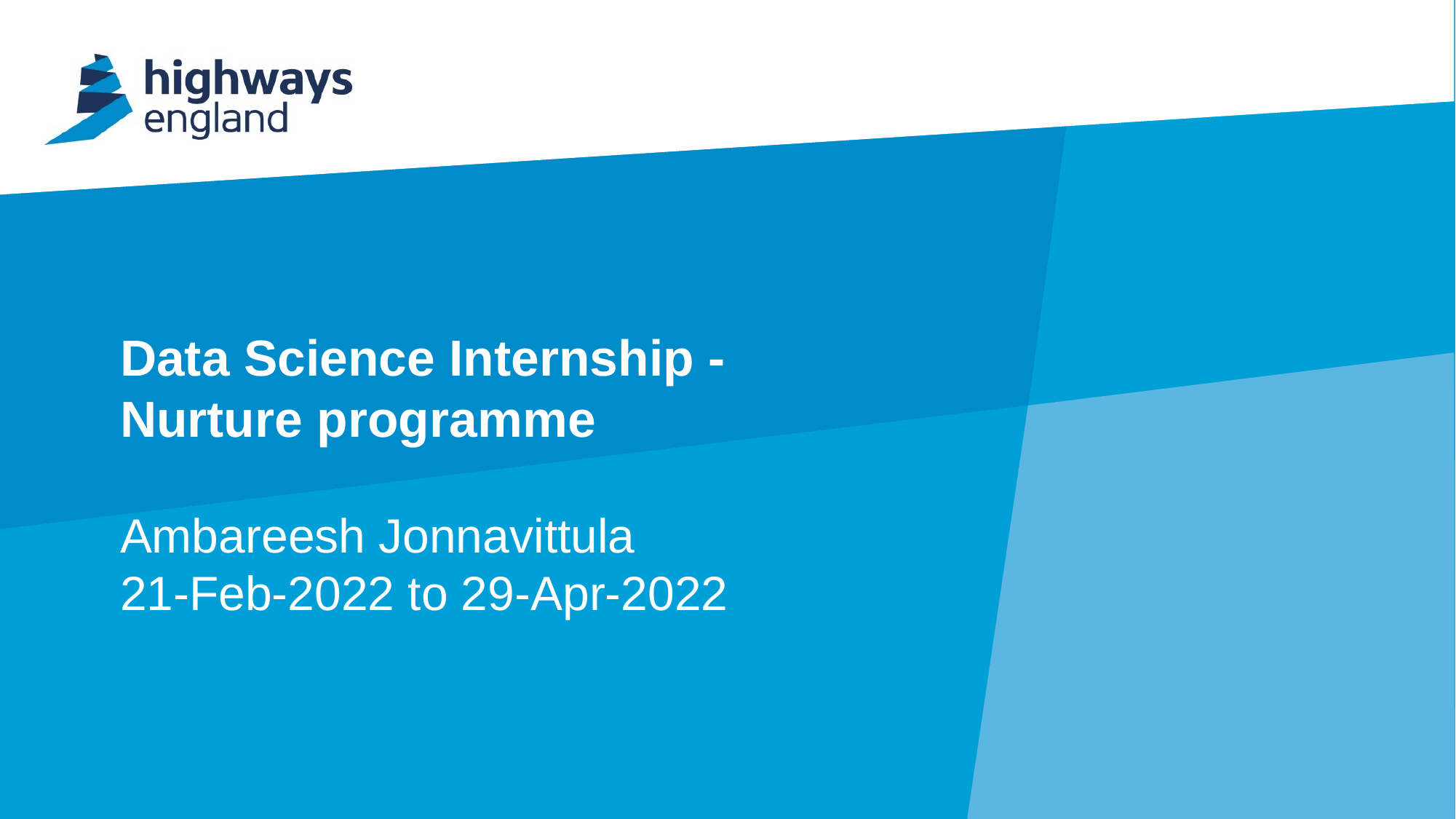

# Data Science Internship - Nurture programme Ambareesh Jonnavittula 21-Feb-2022 to 29-Apr-2022